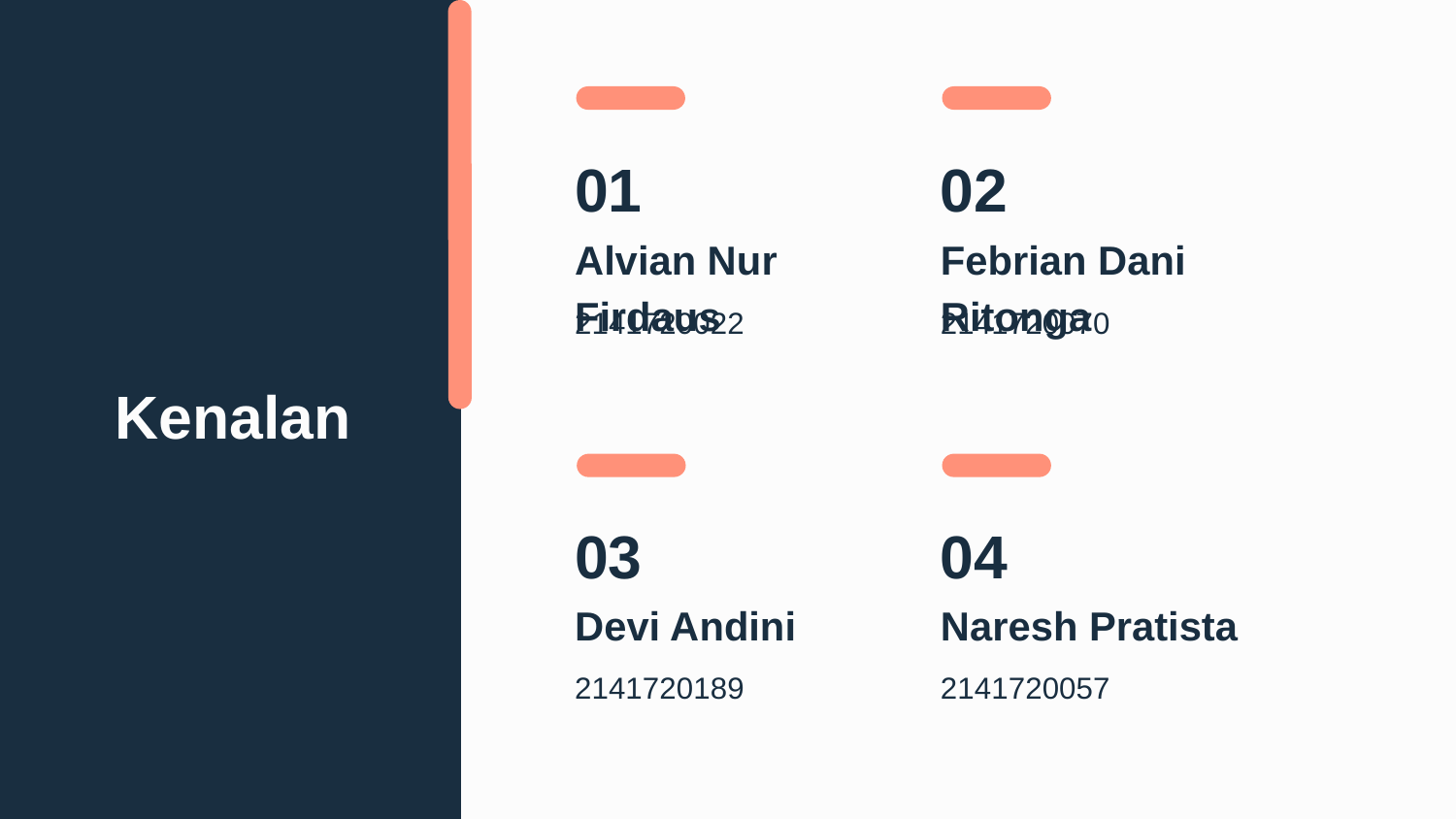

# 01
02

Alvian Nur Firdaus
Febrian Dani Ritonga
Kenalan
2141720022
2141720070
03
04
Devi Andini
Naresh Pratista
2141720189
2141720057